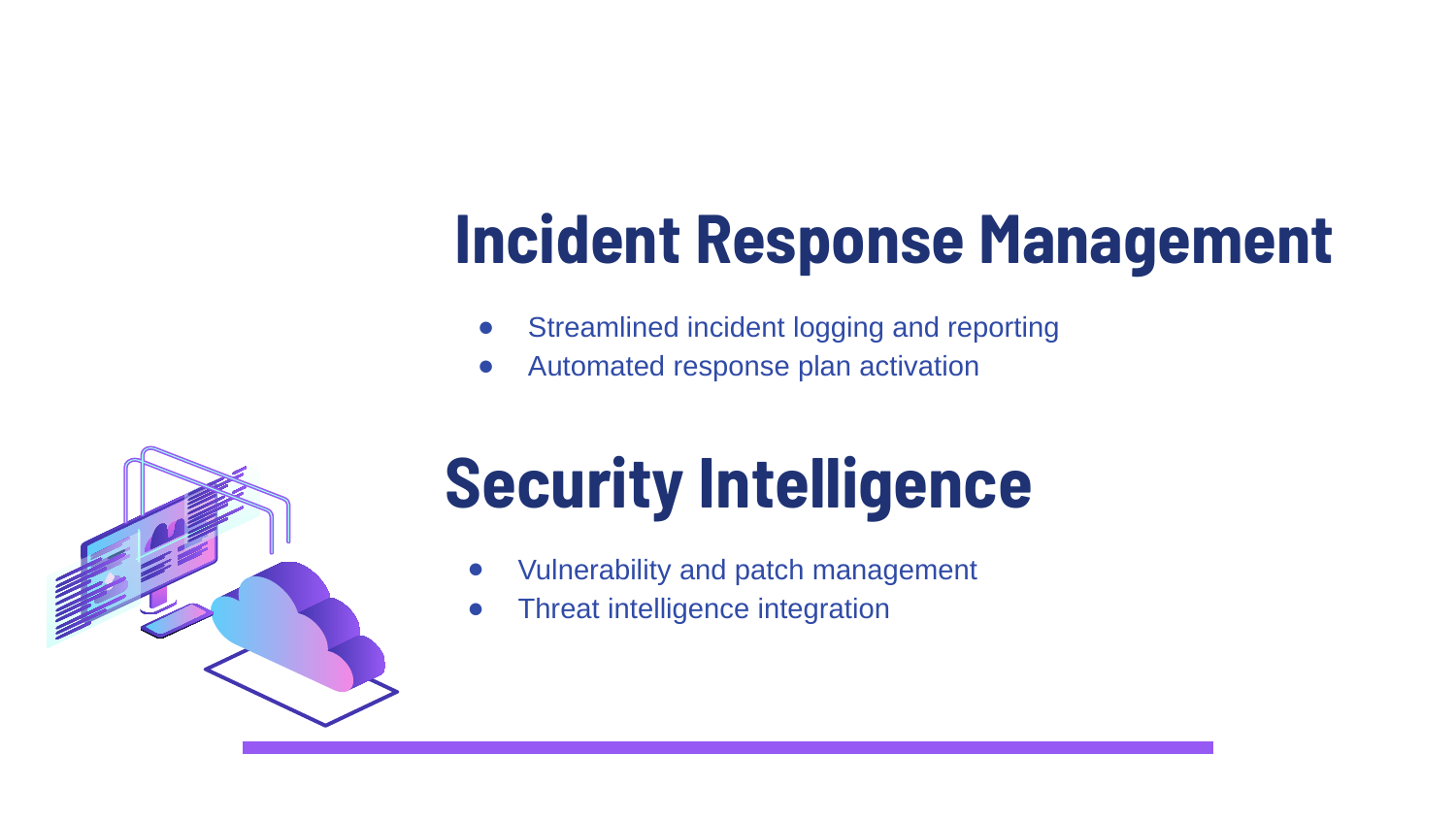

Incident Response Management
Streamlined incident logging and reporting
Automated response plan activation
Security Intelligence

Vulnerability and patch management
Threat intelligence integration